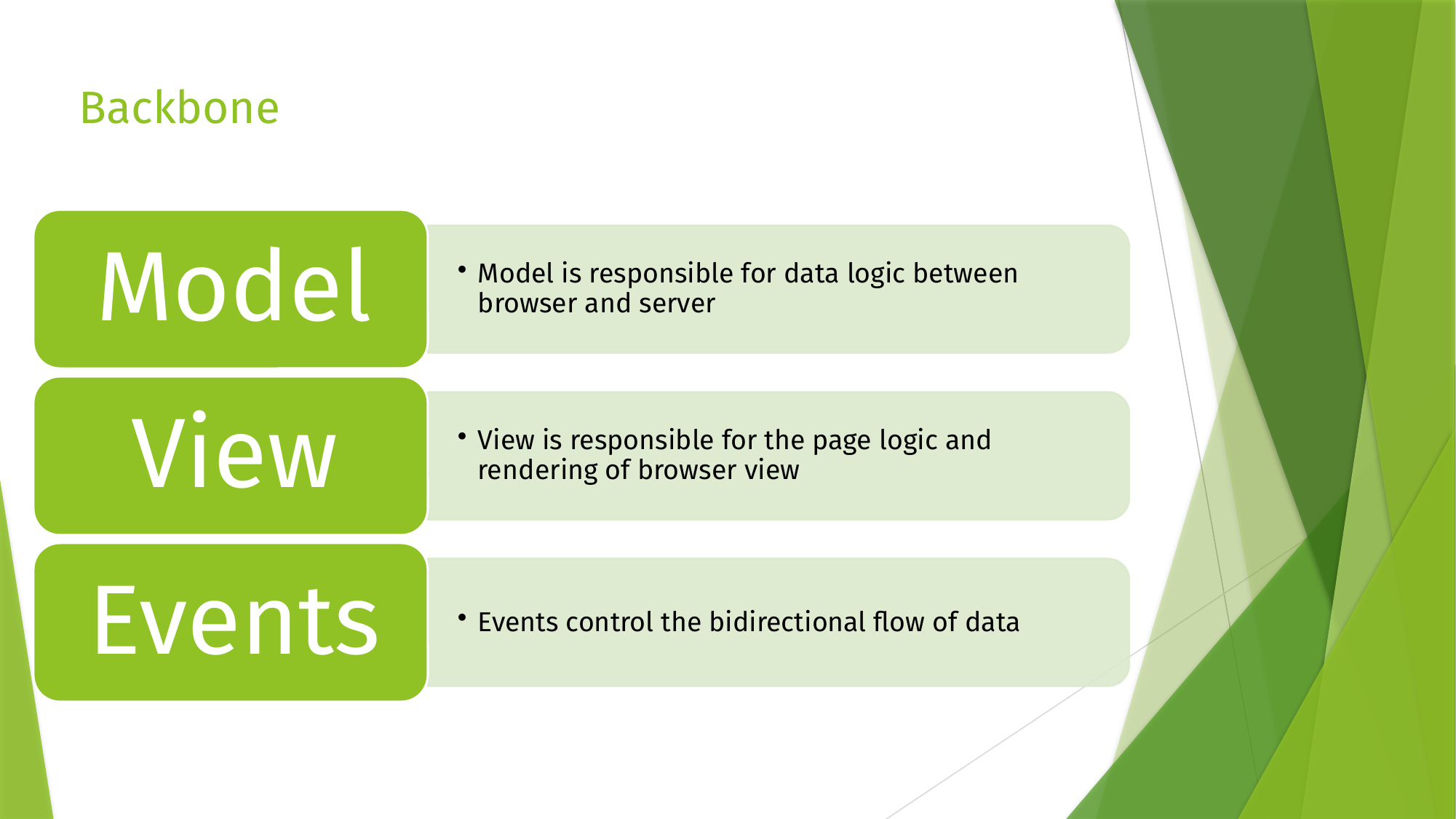

# Backbone
Model is responsible for data logic between browser and server
Model
View is responsible for the page logic and rendering of browser view
View
Events control the bidirectional flow of data
Events